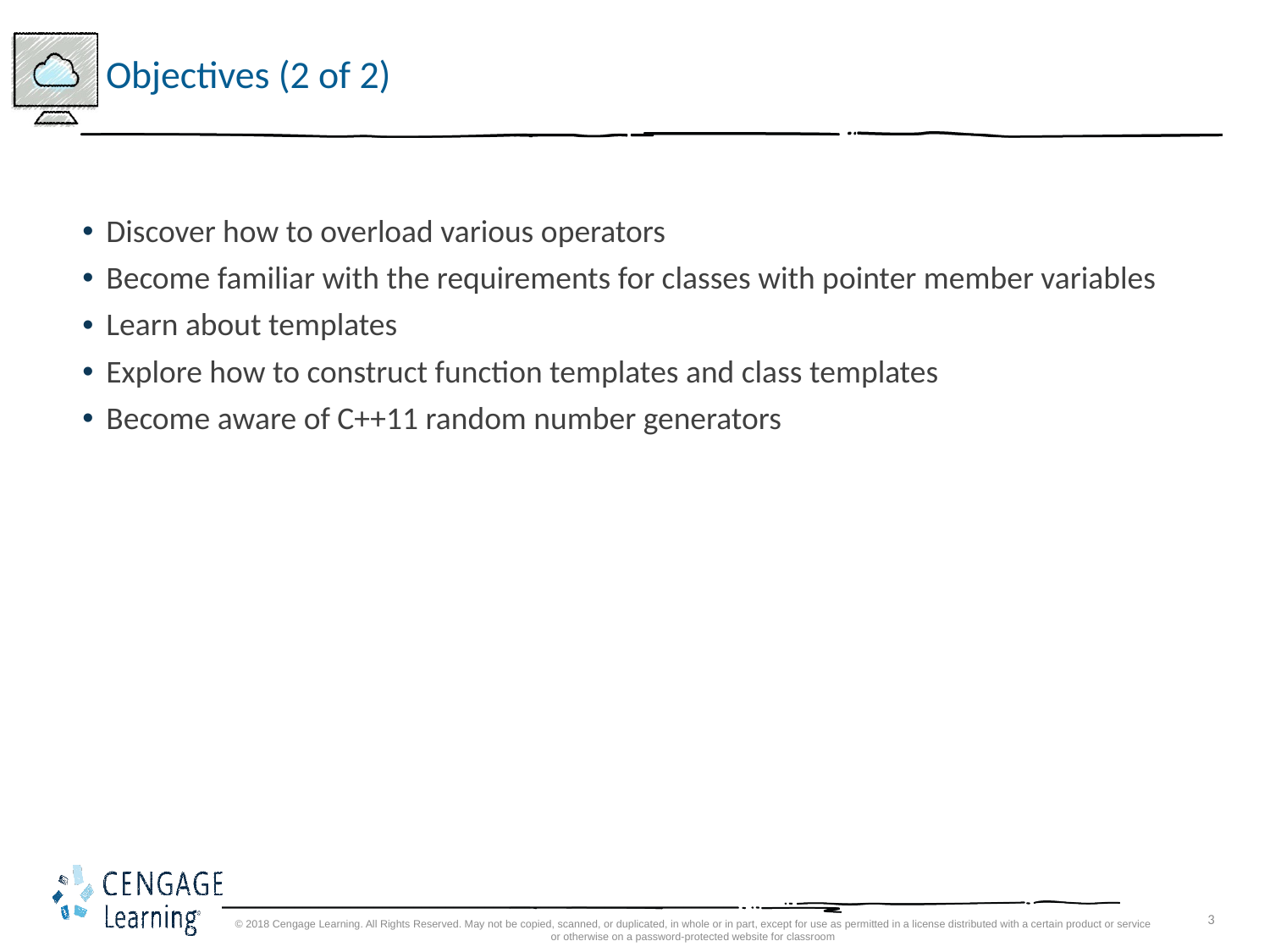

# Objectives (2 of 2)
Discover how to overload various operators
Become familiar with the requirements for classes with pointer member variables
Learn about templates
Explore how to construct function templates and class templates
Become aware of C++11 random number generators
© 2018 Cengage Learning. All Rights Reserved. May not be copied, scanned, or duplicated, in whole or in part, except for use as permitted in a license distributed with a certain product or service or otherwise on a password-protected website for classroom